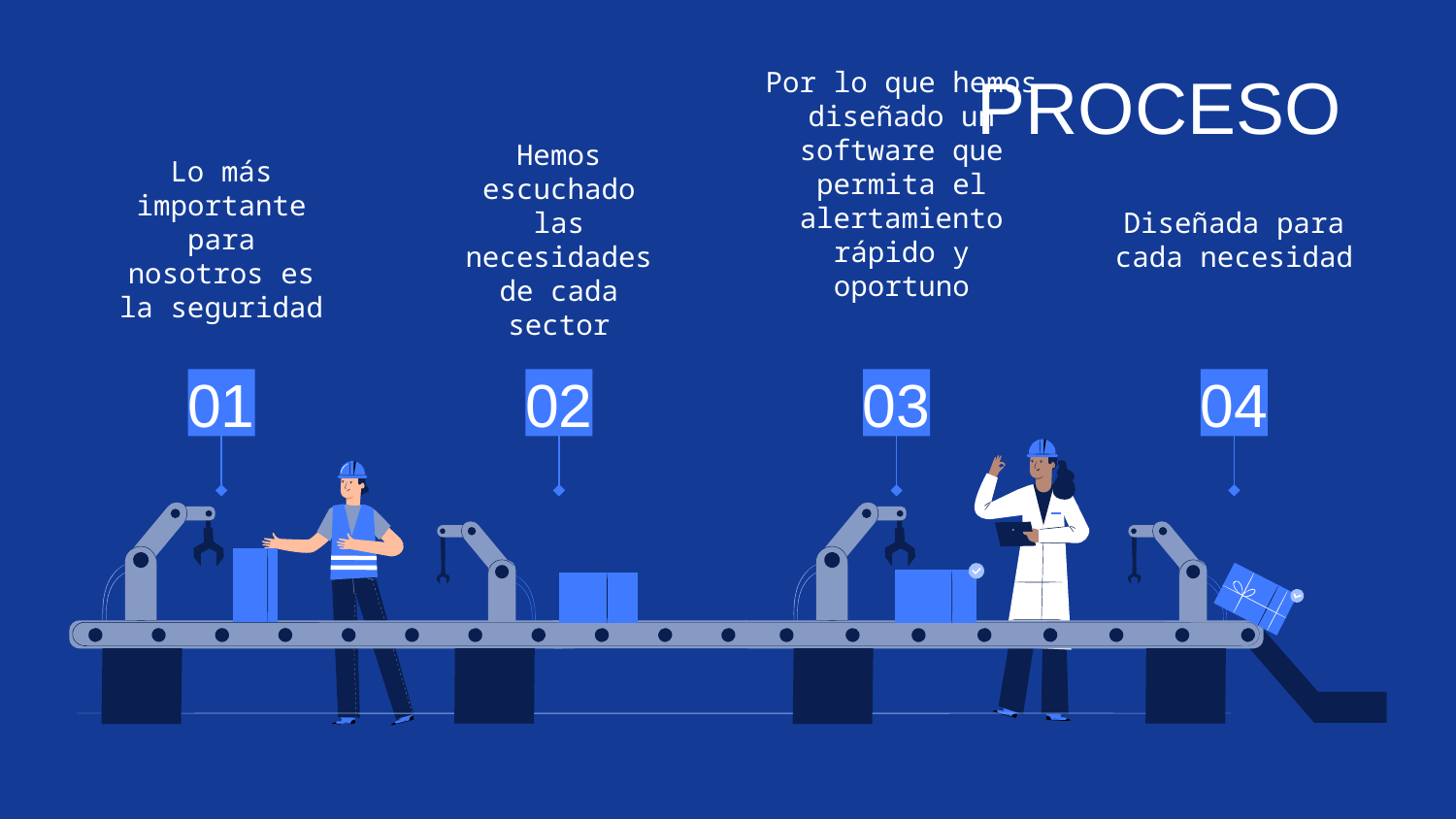

# PROCESO
Por lo que hemos diseñado un software que permita el alertamiento rápido y oportuno
Lo más importante para nosotros es la seguridad
Hemos escuchado las necesidades de cada sector
Diseñada para cada necesidad

01
02
03
04